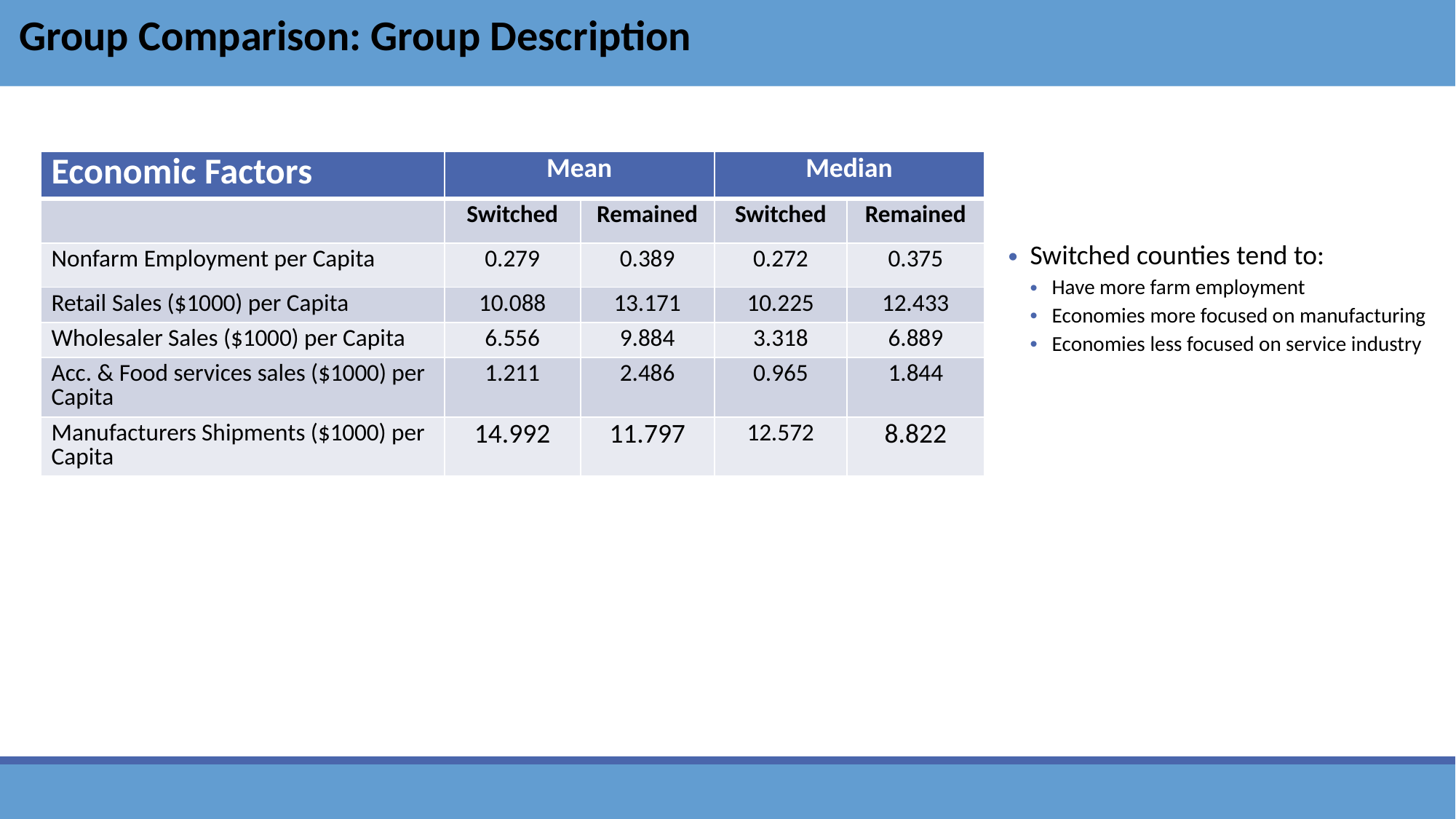

Group Comparison: Group Description
| Economic Factors | Mean |  | Median |  |
| --- | --- | --- | --- | --- |
|  | Switched | Remained | Switched | Remained |
| Nonfarm Employment per Capita | 0.279 | 0.389 | 0.272 | 0.375 |
| Retail Sales ($1000) per Capita | 10.088 | 13.171 | 10.225 | 12.433 |
| Wholesaler Sales ($1000) per Capita | 6.556 | 9.884 | 3.318 | 6.889 |
| Acc. & Food services sales ($1000) per Capita | 1.211 | 2.486 | 0.965 | 1.844 |
| Manufacturers Shipments ($1000) per Capita | 14.992 | 11.797 | 12.572 | 8.822 |

Switched counties tend to:
Have more farm employment
Economies more focused on manufacturing
Economies less focused on service industry